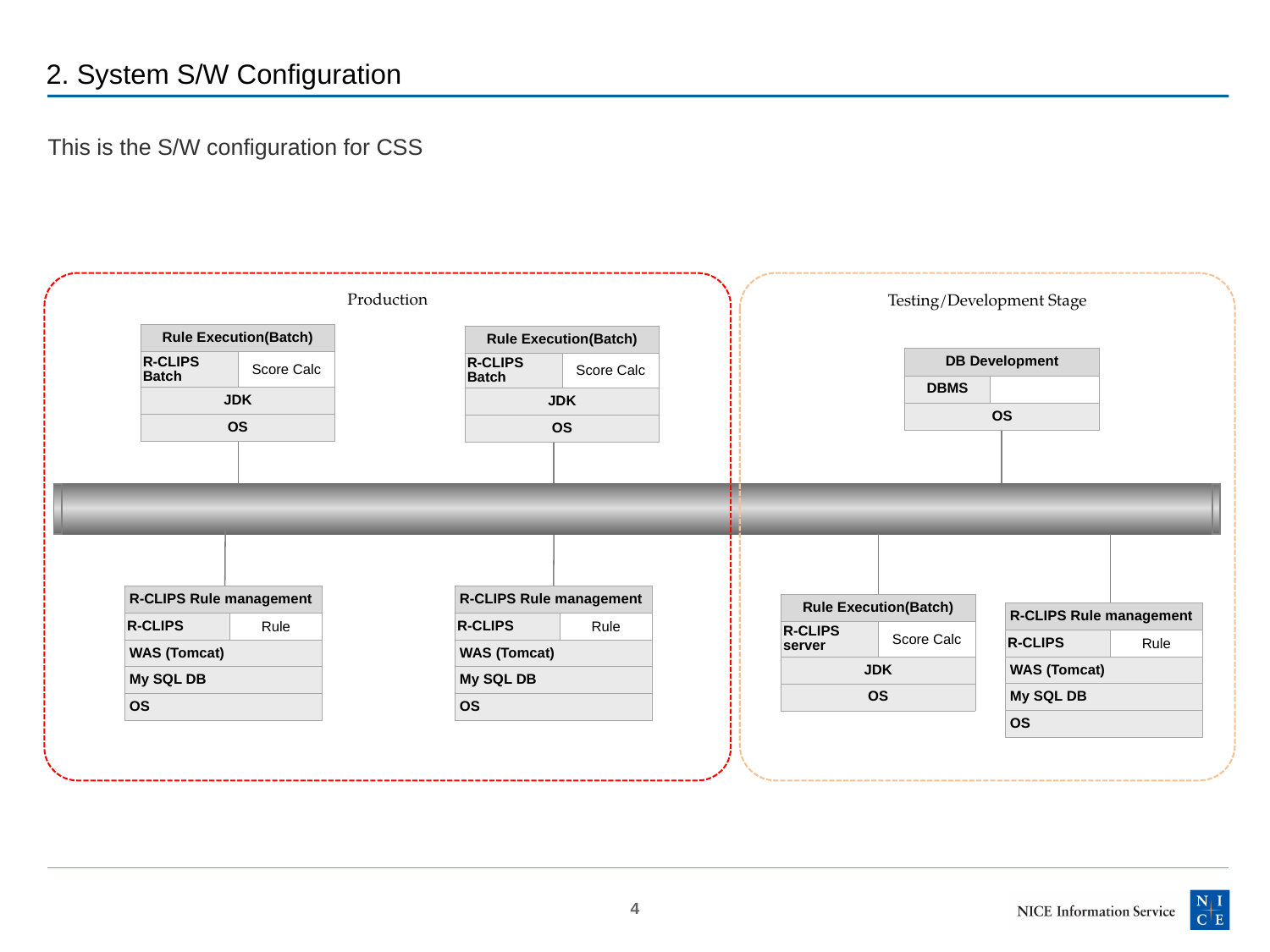

2. System S/W Configuration
This is the S/W configuration for CSS
Production
Testing/Development Stage
| Rule Execution(Batch) |  |
| --- | --- |
| R-CLIPS Batch | Score Calc |
| JDK |  |
| OS |  |
| Rule Execution(Batch) |  |
| --- | --- |
| R-CLIPS Batch | Score Calc |
| JDK |  |
| OS |  |
| DB Development |  |
| --- | --- |
| DBMS |  |
| OS |  |

| R-CLIPS Rule management |  |
| --- | --- |
| R-CLIPS | Rule |
| WAS (Tomcat) |  |
| My SQL DB |  |
| OS |  |
| R-CLIPS Rule management |  |
| --- | --- |
| R-CLIPS | Rule |
| WAS (Tomcat) |  |
| My SQL DB |  |
| OS |  |
| Rule Execution(Batch) |  |
| --- | --- |
| R-CLIPS server | Score Calc |
| JDK |  |
| OS |  |
| R-CLIPS Rule management |  |
| --- | --- |
| R-CLIPS | Rule |
| WAS (Tomcat) |  |
| My SQL DB |  |
| OS |  |